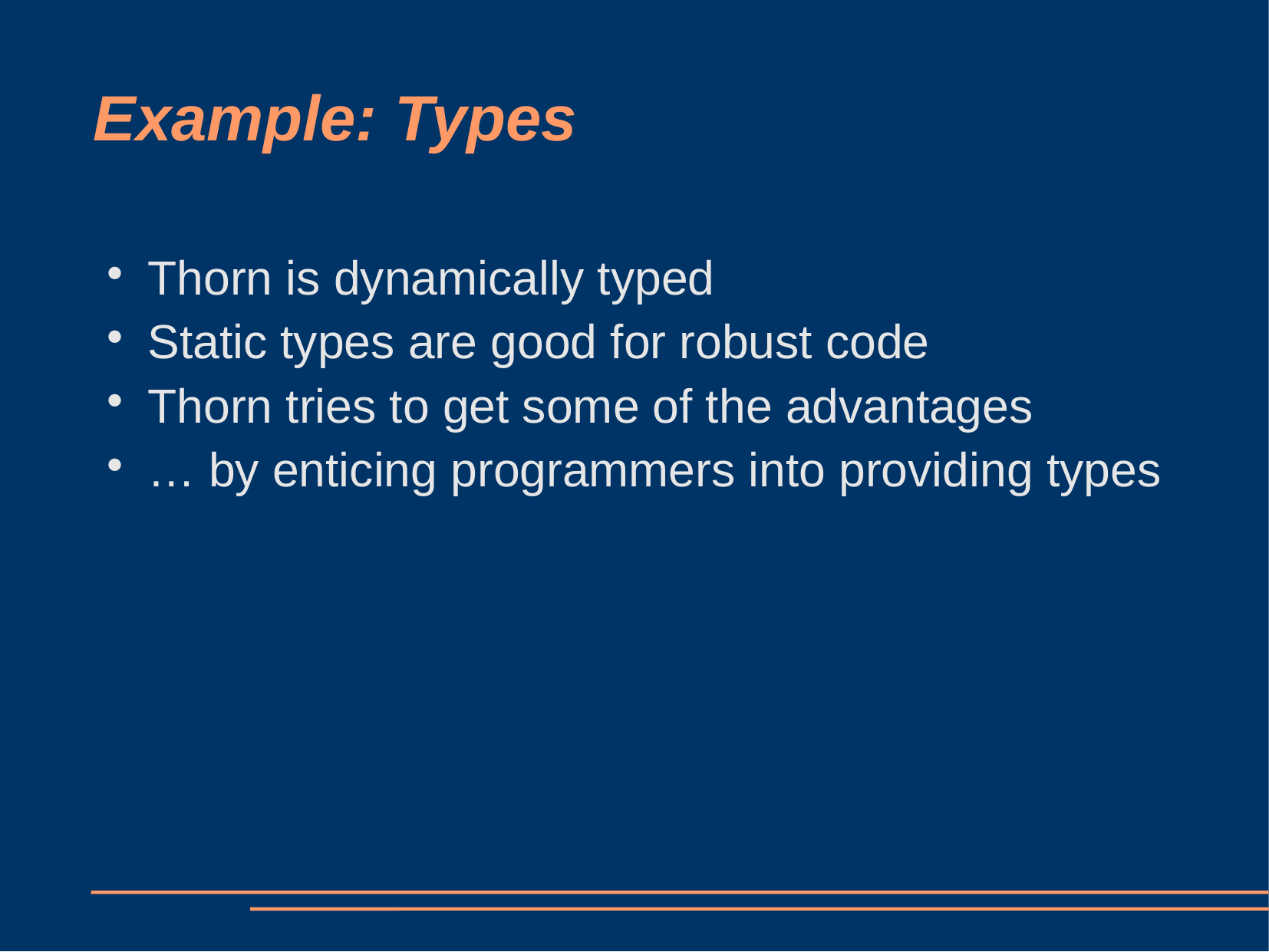

# Example: Types
Thorn is dynamically typed
Static types are good for robust code
Thorn tries to get some of the advantages
… by enticing programmers into providing types